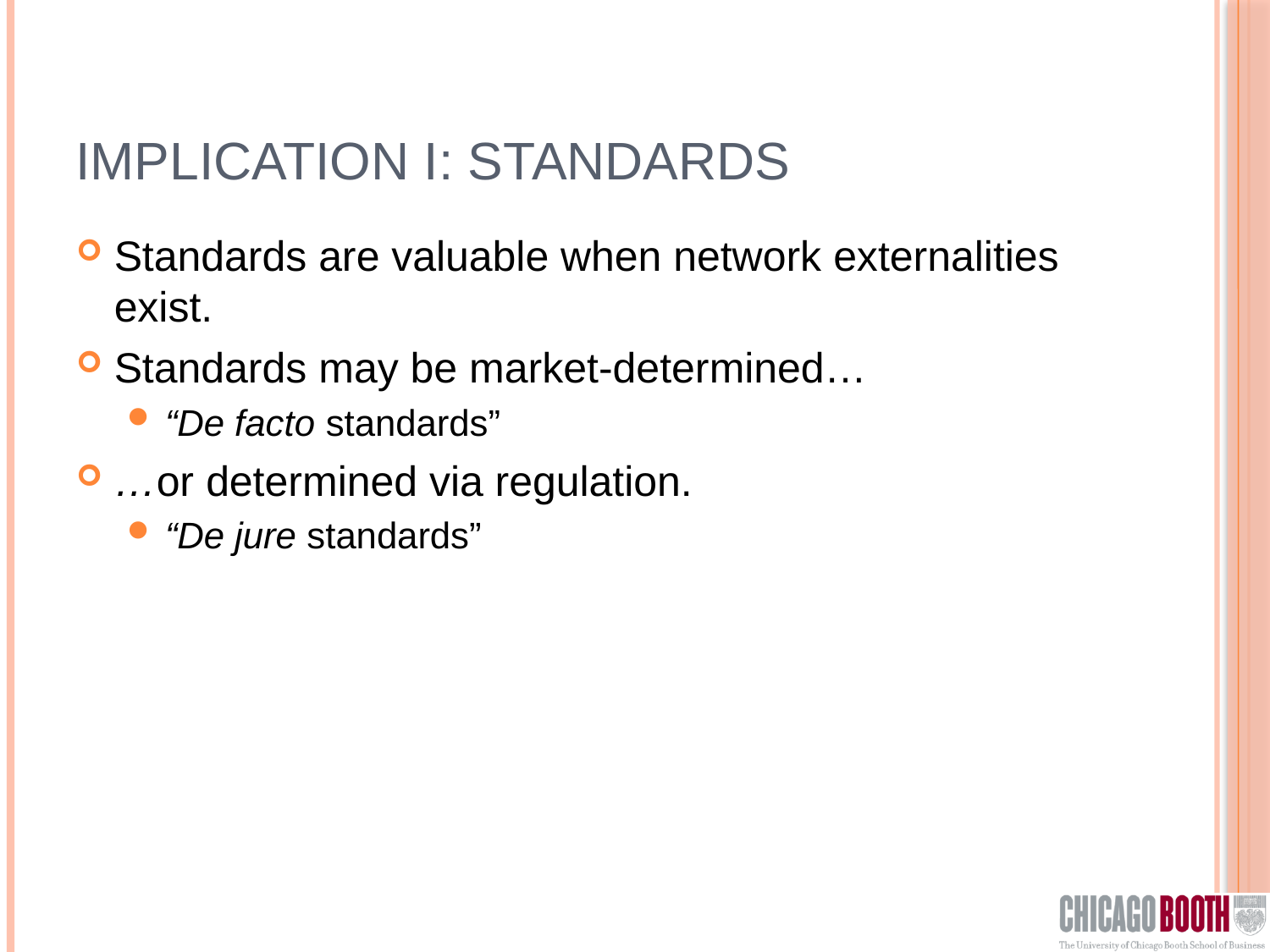

# Implication I: Standards
Standards are valuable when network externalities exist.
Standards may be market-determined…
“De facto standards”
…or determined via regulation.
“De jure standards”